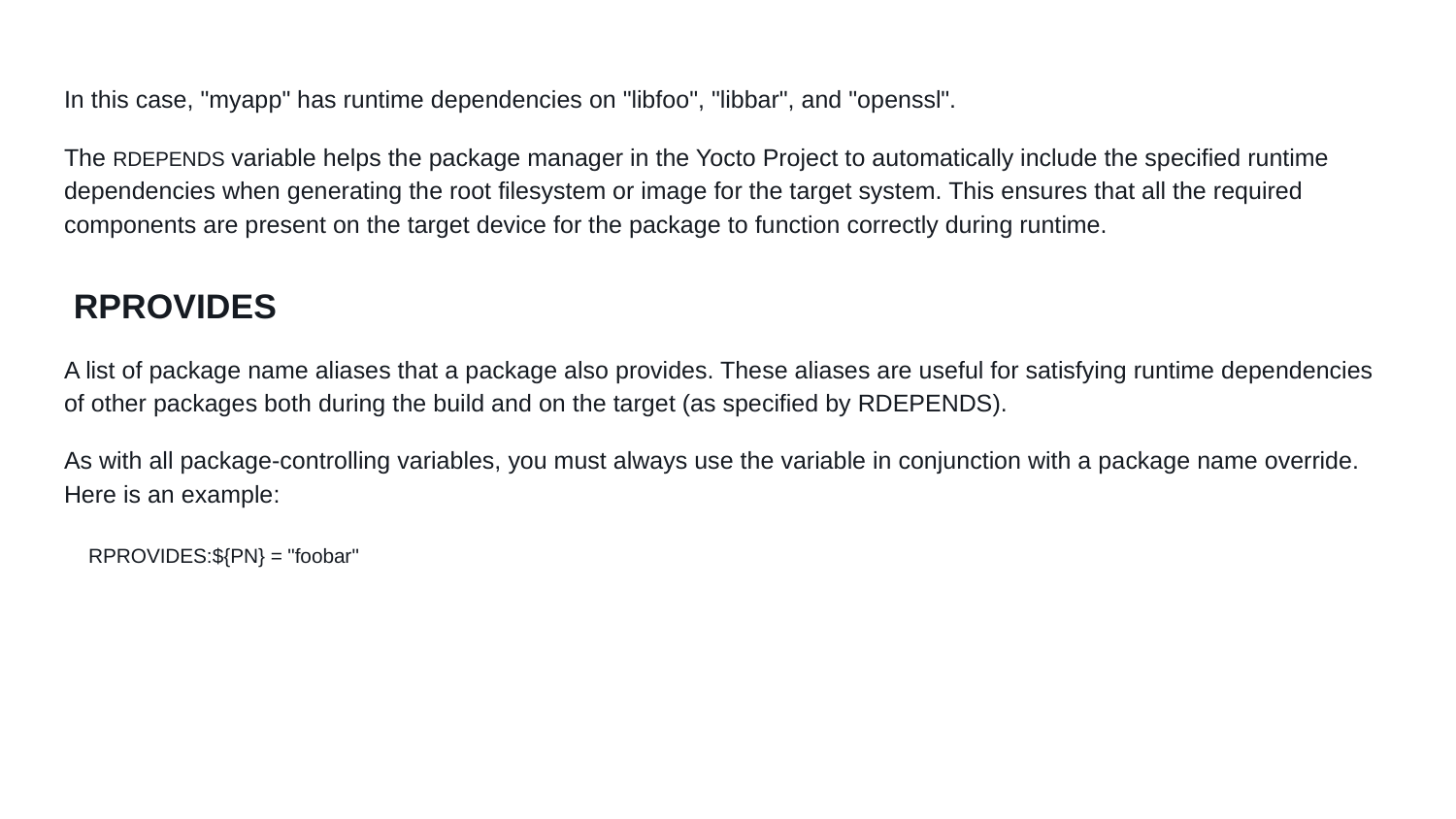

In this case, "myapp" has runtime dependencies on "libfoo", "libbar", and "openssl".
The RDEPENDS variable helps the package manager in the Yocto Project to automatically include the specified runtime dependencies when generating the root filesystem or image for the target system. This ensures that all the required components are present on the target device for the package to function correctly during runtime.
 RPROVIDES
A list of package name aliases that a package also provides. These aliases are useful for satisfying runtime dependencies of other packages both during the build and on the target (as specified by RDEPENDS).
As with all package-controlling variables, you must always use the variable in conjunction with a package name override. Here is an example:
RPROVIDES:${PN} = "foobar"